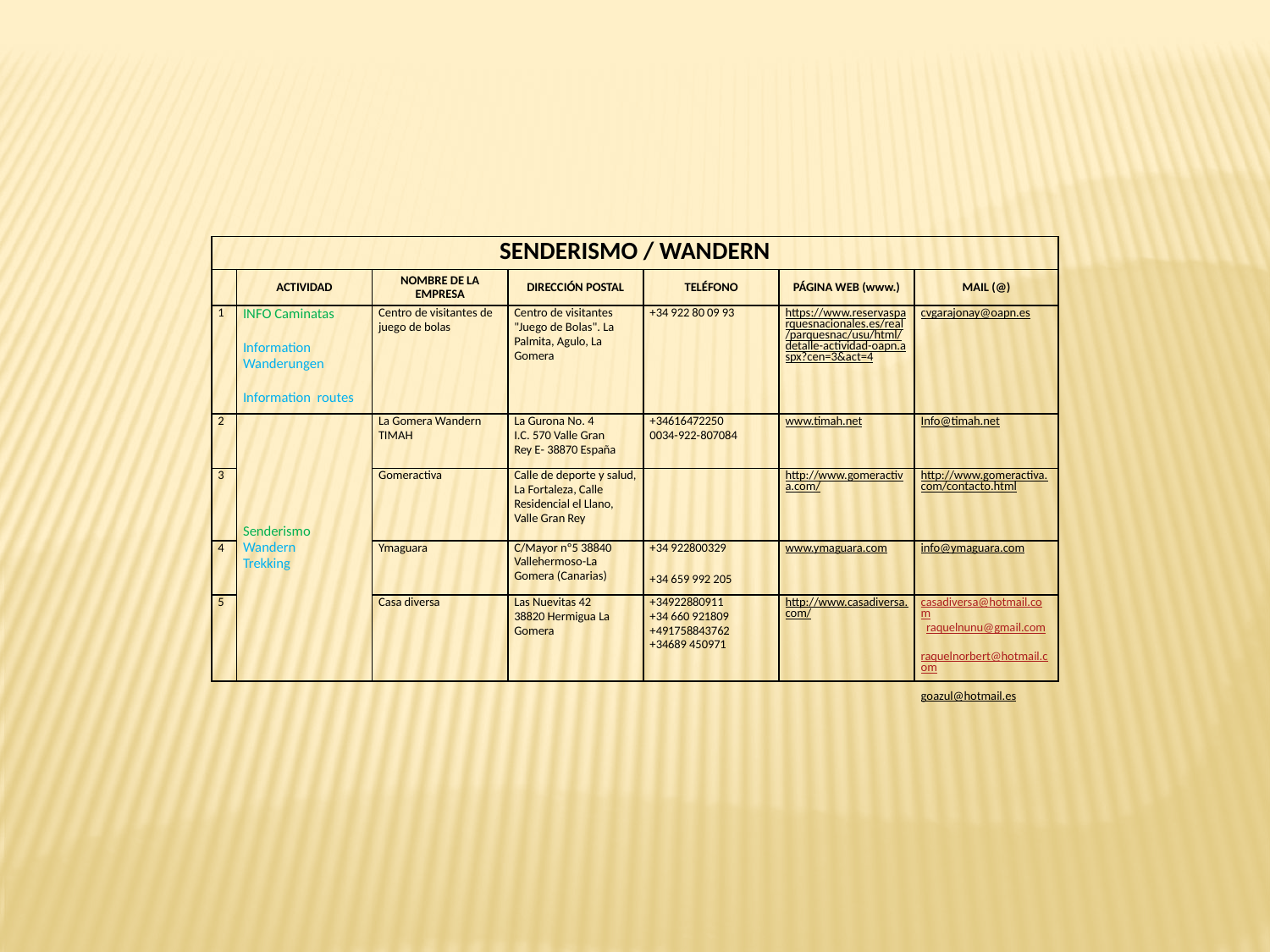

| SENDERISMO / WANDERN |  |  |  |  |  |  |
| --- | --- | --- | --- | --- | --- | --- |
|  | ACTIVIDAD | NOMBRE DE LA EMPRESA | DIRECCIÓN POSTAL | TELÉFONO | PÁGINA WEB (www.) | MAIL (@) |
| 1 | INFO Caminatas Information Wanderungen Information routes | Centro de visitantes de juego de bolas | Centro de visitantes "Juego de Bolas". La Palmita, Agulo, La Gomera | +34 922 80 09 93 | https://www.reservasparquesnacionales.es/real/parquesnac/usu/html/detalle-actividad-oapn.aspx?cen=3&act=4 | cvgarajonay@oapn.es |
| 2 | Senderismo Wandern Trekking | La Gomera Wandern TIMAH | La Gurona No. 4  I.C. 570 Valle Gran Rey E- 38870 España | +34616472250 0034-922-807084 | www.timah.net | Info@timah.net |
| 3 |  | Gomeractiva | Calle de deporte y salud, La Fortaleza, Calle Residencial el Llano, Valle Gran Rey |  | http://www.gomeractiva.com/ | http://www.gomeractiva.com/contacto.html |
| 4 |  | Ymaguara | C/Mayor nº5 38840 Vallehermoso-La Gomera (Canarias) | +34 922800329 +34 659 992 205 | www.ymaguara.com | info@ymaguara.com |
| 5 |  | Casa diversa | Las Nuevitas 42 38820 Hermigua La Gomera | +34922880911      +34 660 921809 +491758843762 +34689 450971 | http://www.casadiversa.com/ | casadiversa@hotmail.com raquelnunu@gmail.com   raquelnorbert@hotmail.com   goazul@hotmail.es |